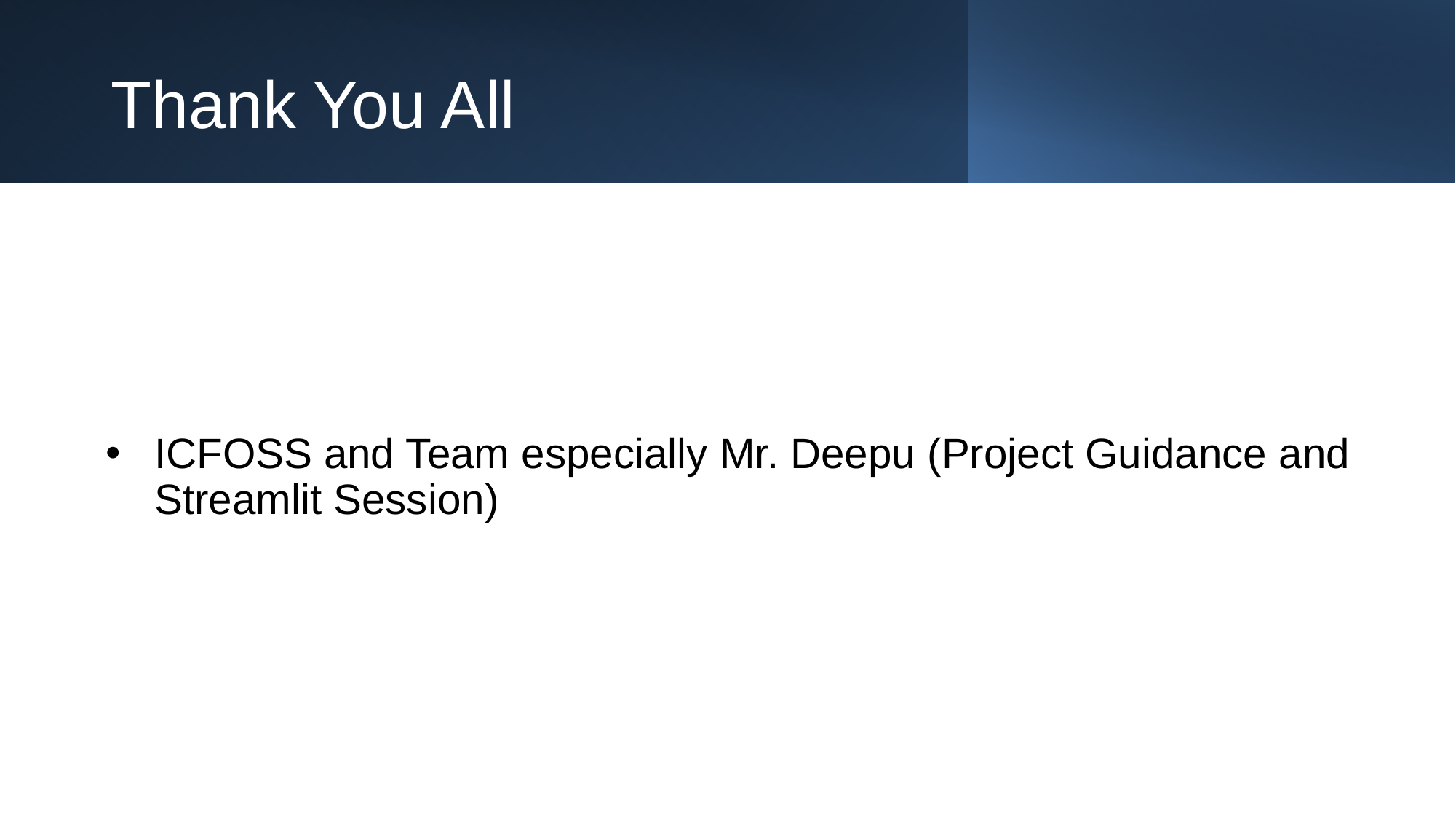

#
Thank You All
ICFOSS and Team especially Mr. Deepu (Project Guidance and Streamlit Session)